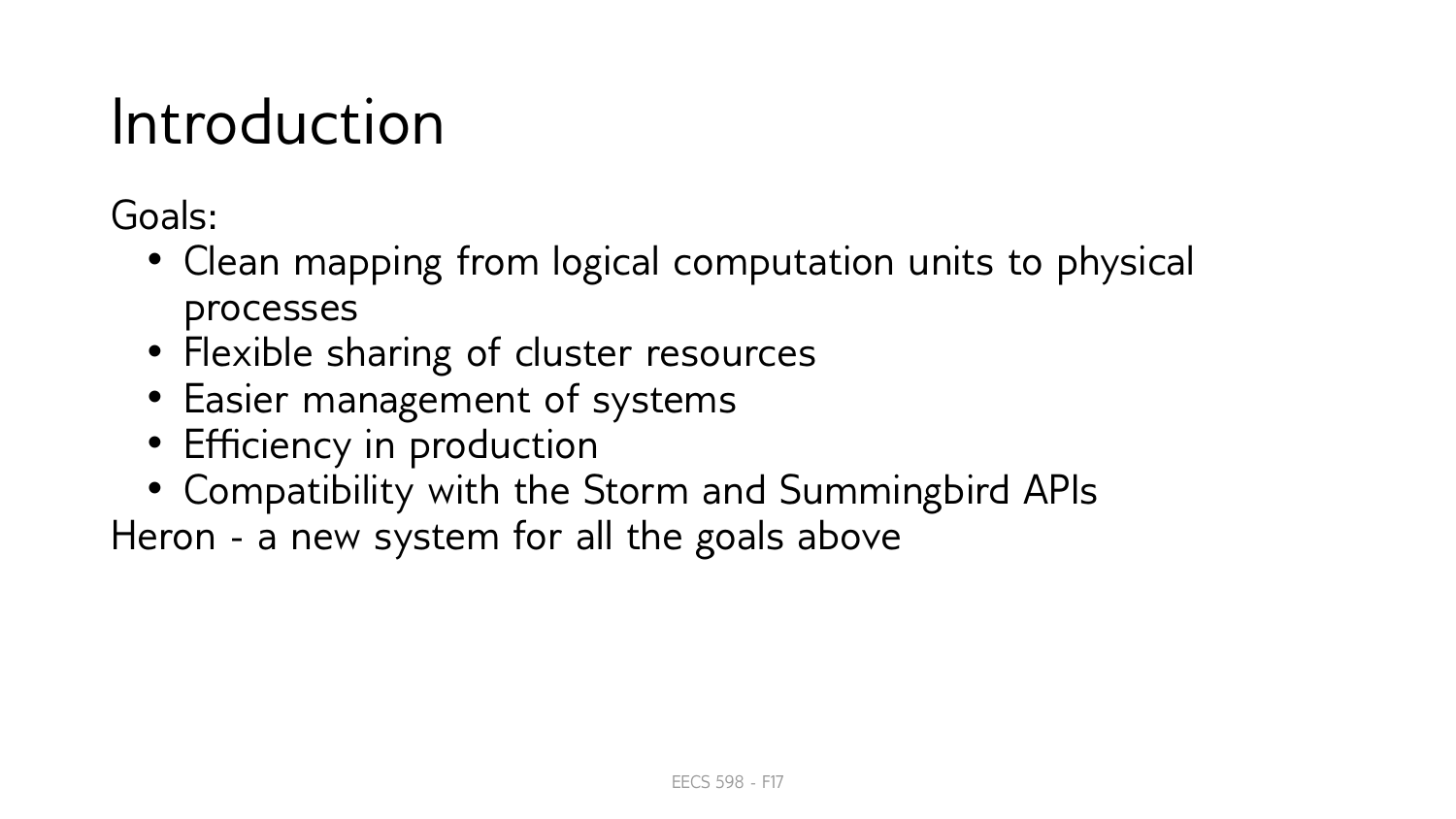

# Introduction
Goals:
Clean mapping from logical computation units to physical processes
Flexible sharing of cluster resources
Easier management of systems
Efficiency in production
Compatibility with the Storm and Summingbird APIs
Heron - a new system for all the goals above
42